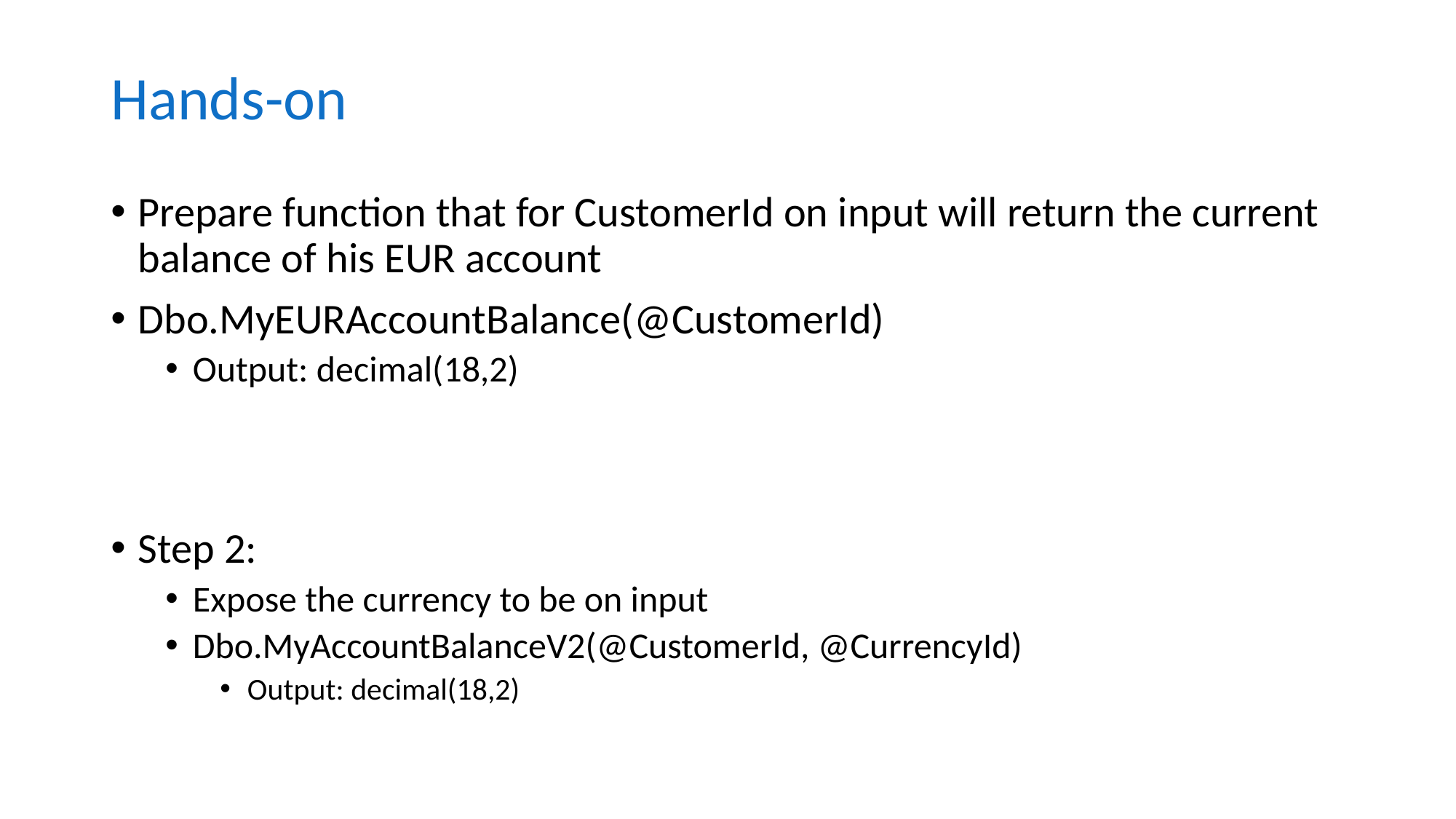

# Hands-on
Prepare function that for CustomerId on input will return the current balance of his EUR account
Dbo.MyEURAccountBalance(@CustomerId)
Output: decimal(18,2)

Step 2:
Expose the currency to be on input
Dbo.MyAccountBalanceV2(@CustomerId, @CurrencyId)
Output: decimal(18,2)